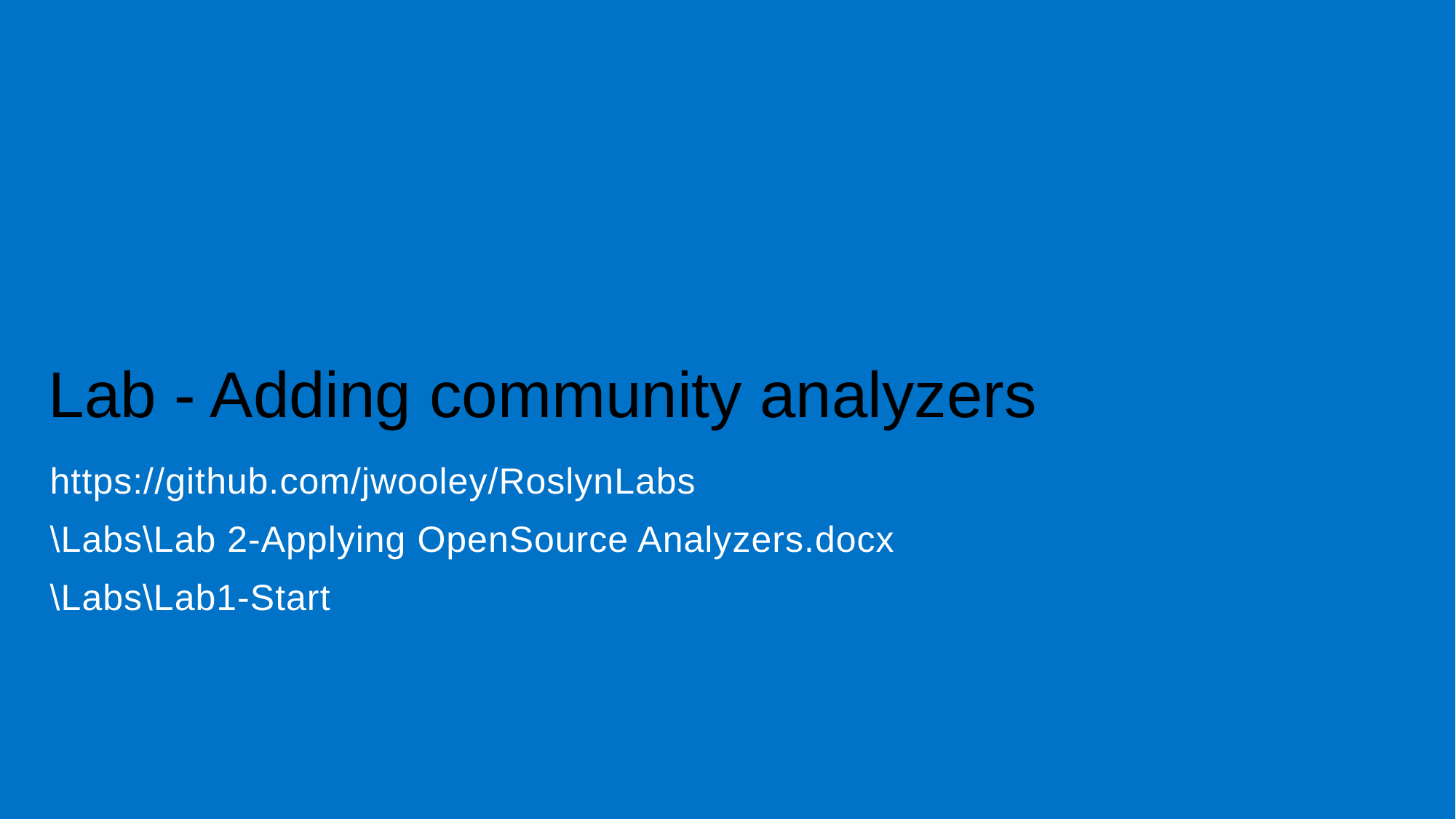

# Lab - Adding community analyzers
https://github.com/jwooley/RoslynLabs
\Labs\Lab 2-Applying OpenSource Analyzers.docx
\Labs\Lab1-Start